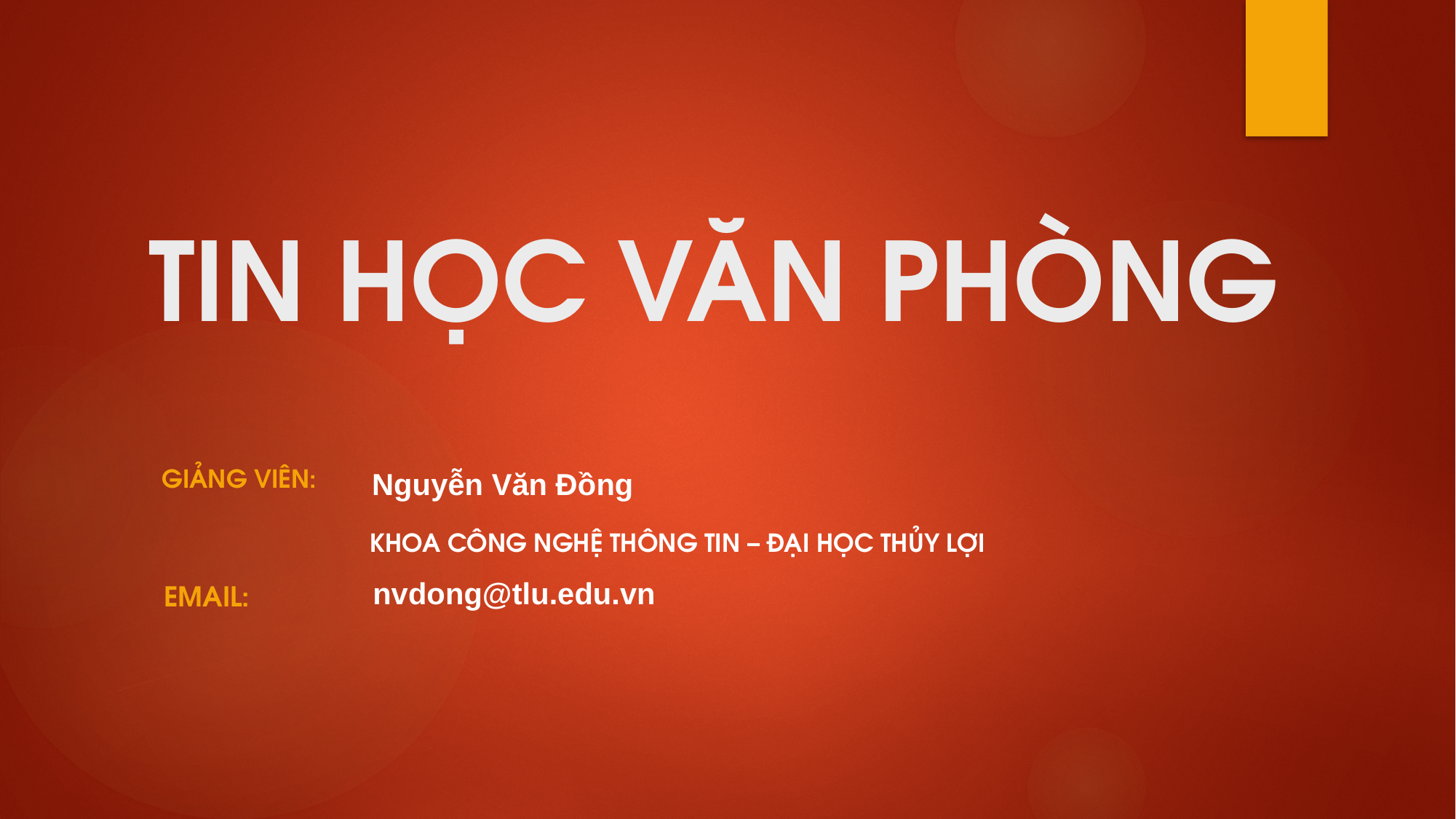

# TIN HỌC VĂN PHÒNG

GiảNG viên:
Nguyễn Văn Đồng
Khoa công nghệ thông tin – Đại học Thủy Lợi
nvdong@tlu.edu.vn
Email: